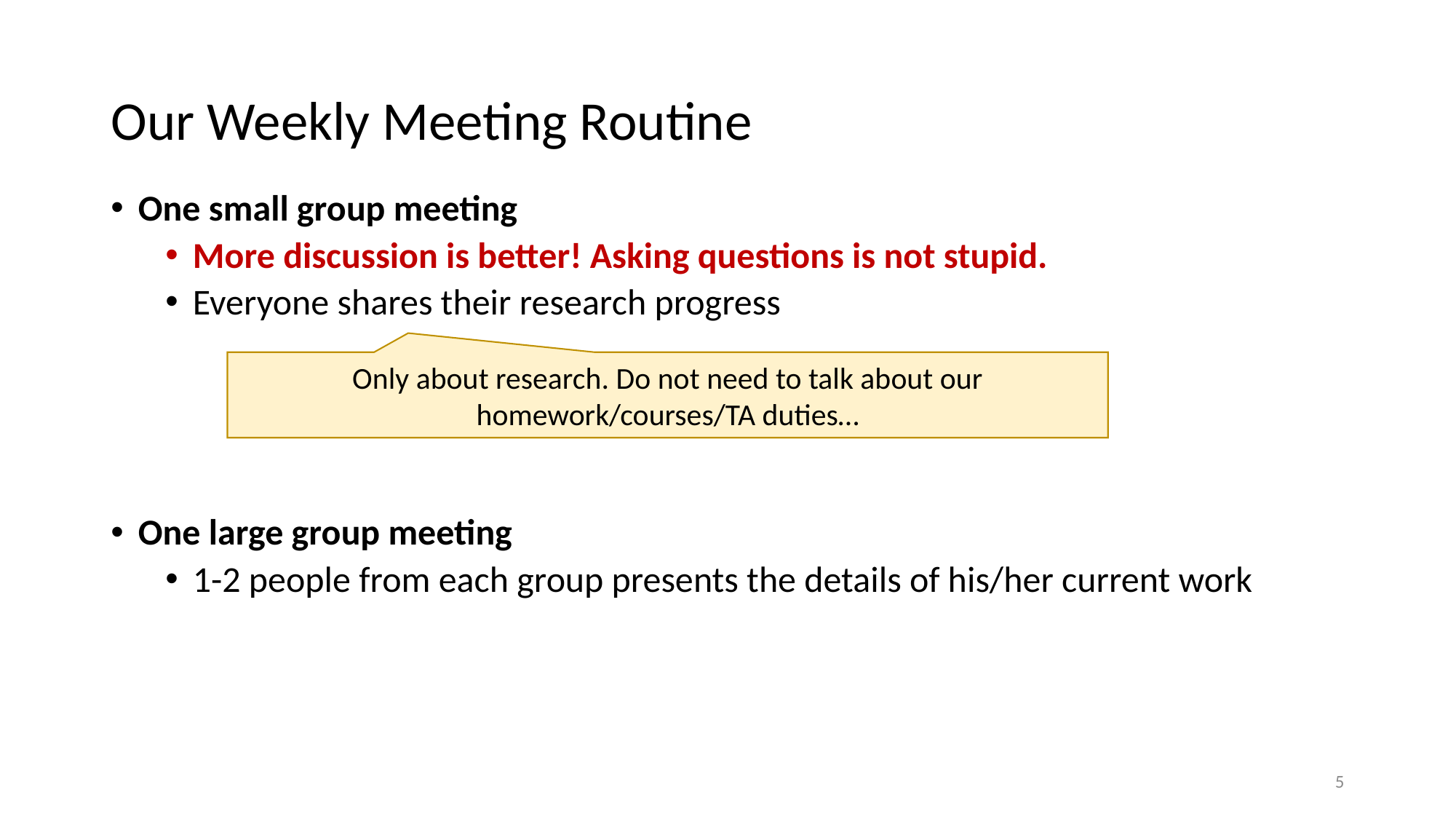

# Our Weekly Meeting Routine
One small group meeting
More discussion is better! Asking questions is not stupid.
Everyone shares their research progress

One large group meeting
1-2 people from each group presents the details of his/her current work
Only about research. Do not need to talk about our homework/courses/TA duties…
5